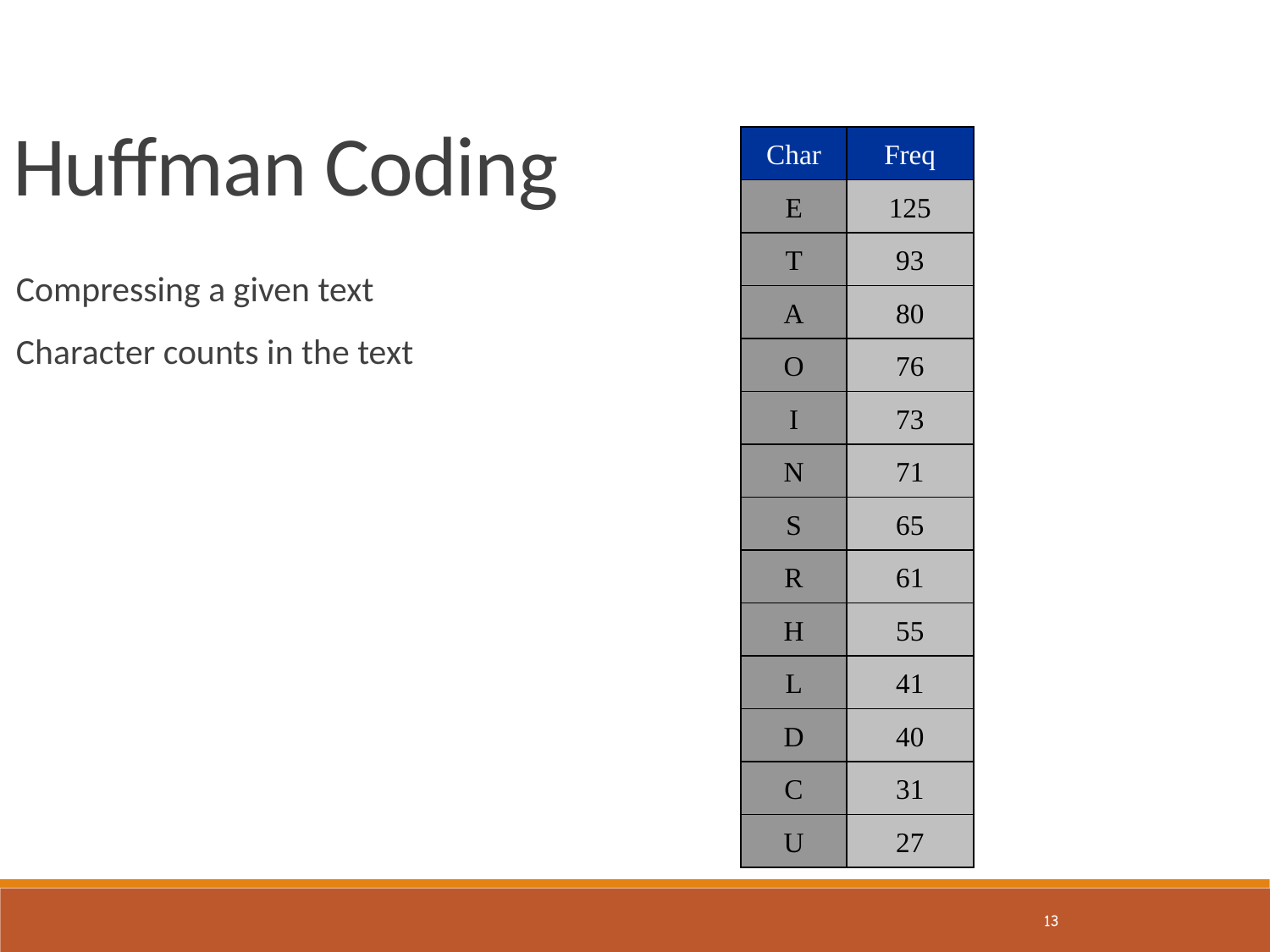

Huffman Coding
Char
Freq
E
125
T
93
 Compressing a given text
 Character counts in the text
A
80
O
76
I
73
N
71
S
65
R
61
H
55
L
41
D
40
C
31
U
27
13